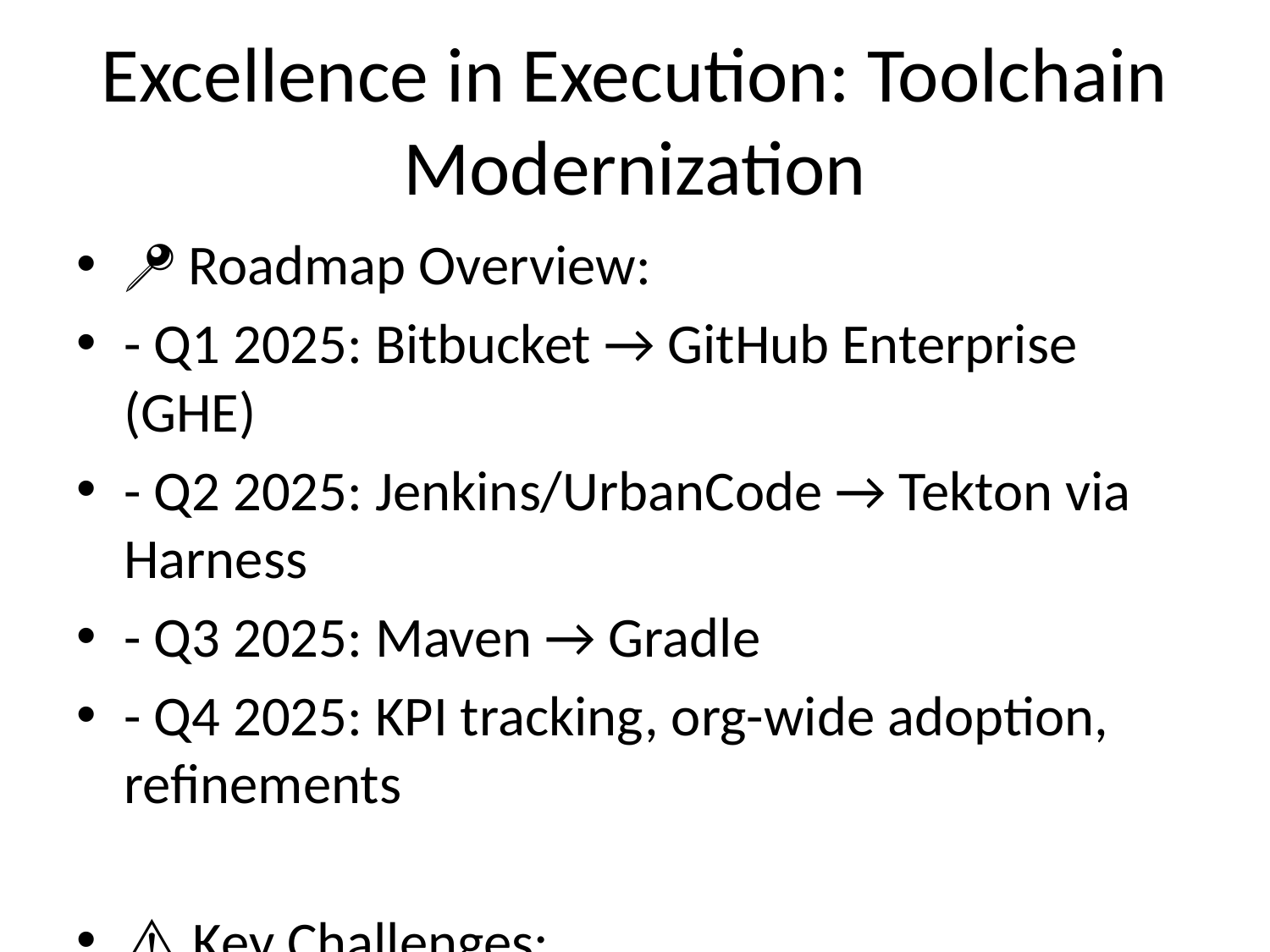

# Excellence in Execution: Toolchain Modernization
📍 Roadmap Overview:
- Q1 2025: Bitbucket → GitHub Enterprise (GHE)
- Q2 2025: Jenkins/UrbanCode → Tekton via Harness
- Q3 2025: Maven → Gradle
- Q4 2025: KPI tracking, org-wide adoption, refinements

⚠️ Key Challenges:
- Resistance to Change
- Migration Complexity
- Training & Enablement
- Integration Gaps

📊 Current Stats:
- GHE Adoption: 75% of teams migrated
- CI/CD Pipelines on Tekton: 40+ Pipelines Live
- Gradle Usage: 30% of projects transitioned
- Reduction in Build Time: ↓ 35% (Gradle vs Maven avg)
- Developer Satisfaction: ↑ 20% YoY

🎯 Strategic Goals:
- Accelerate Releases by 40% by Q4 2025
- Reduce Tooling Cost via consolidation
- Improve Dev Experience
- Enhance Traceability & Governance